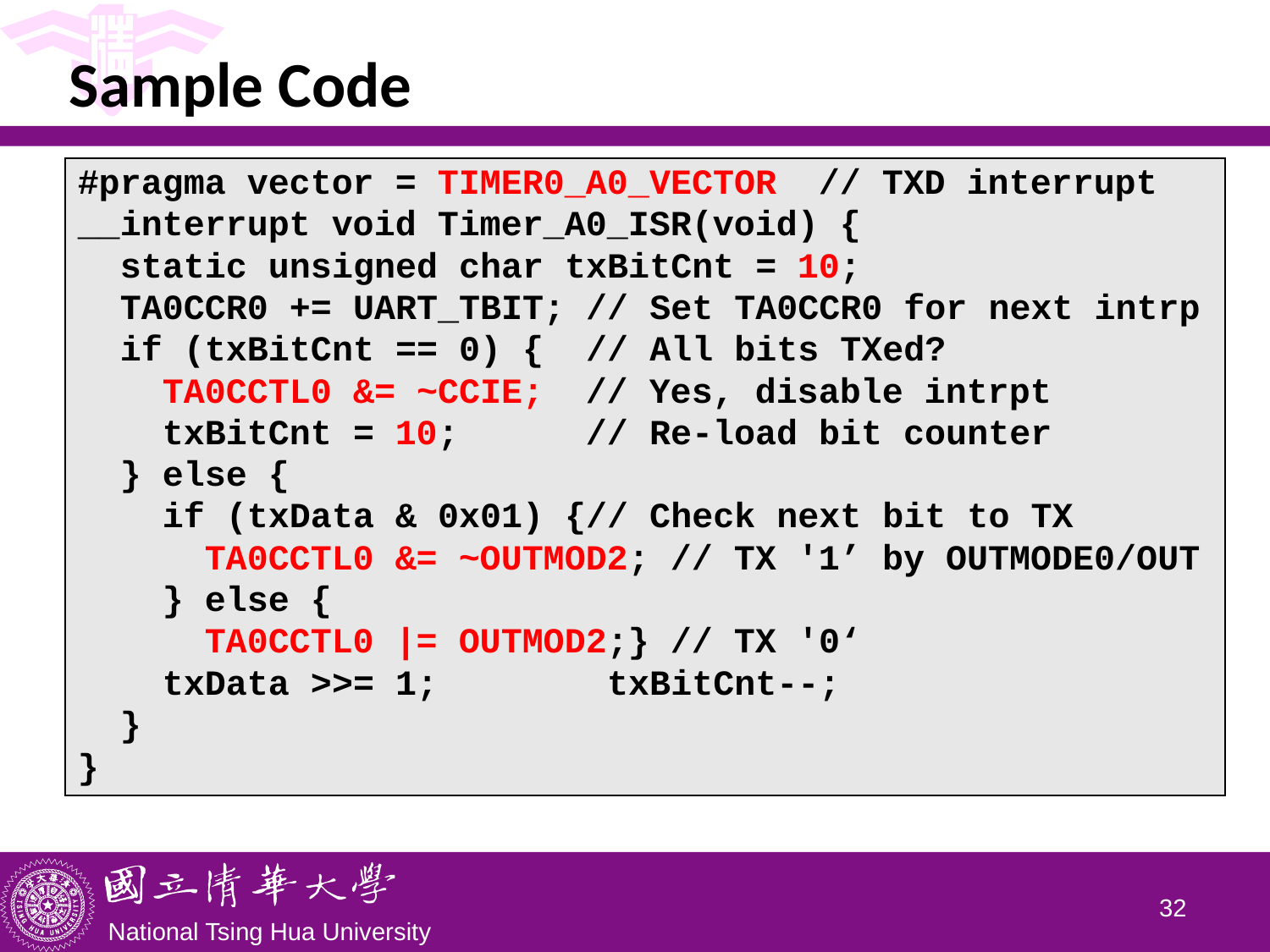

# Sample Code
| #pragma vector = TIMER0\_A0\_VECTOR // TXD interrupt \_\_interrupt void Timer\_A0\_ISR(void) { static unsigned char txBitCnt = 10; TA0CCR0 += UART\_TBIT; // Set TA0CCR0 for next intrp if (txBitCnt == 0) { // All bits TXed? TA0CCTL0 &= ~CCIE; // Yes, disable intrpt txBitCnt = 10; // Re-load bit counter } else { if (txData & 0x01) {// Check next bit to TX TA0CCTL0 &= ~OUTMOD2; // TX '1’ by OUTMODE0/OUT } else { TA0CCTL0 |= OUTMOD2;} // TX '0‘ txData >>= 1; txBitCnt--; } } |
| --- |
32